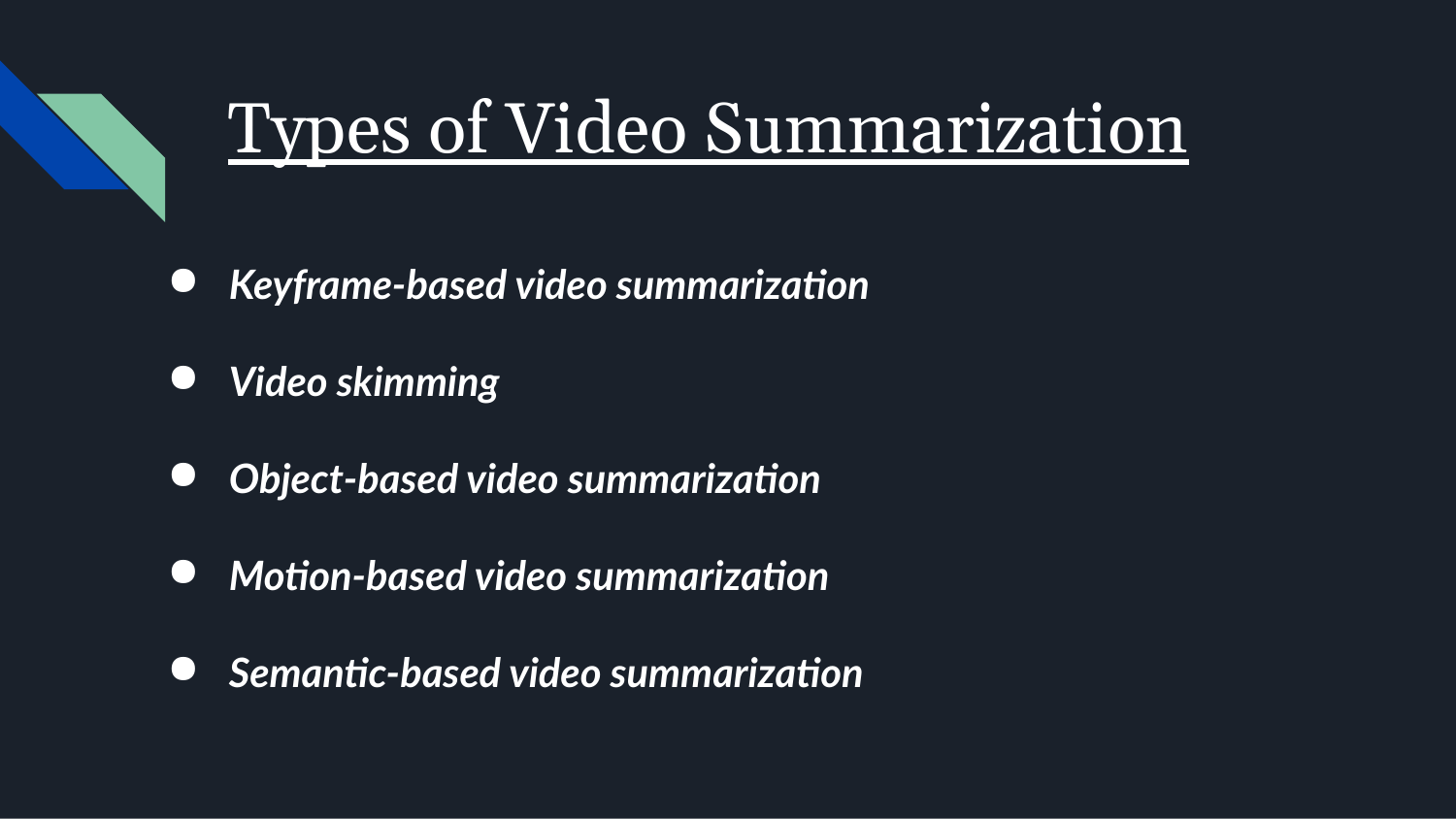

# Types of Video Summarization

Keyframe-based video summarization

Video skimming

Object-based video summarization

Motion-based video summarization

Semantic-based video summarization